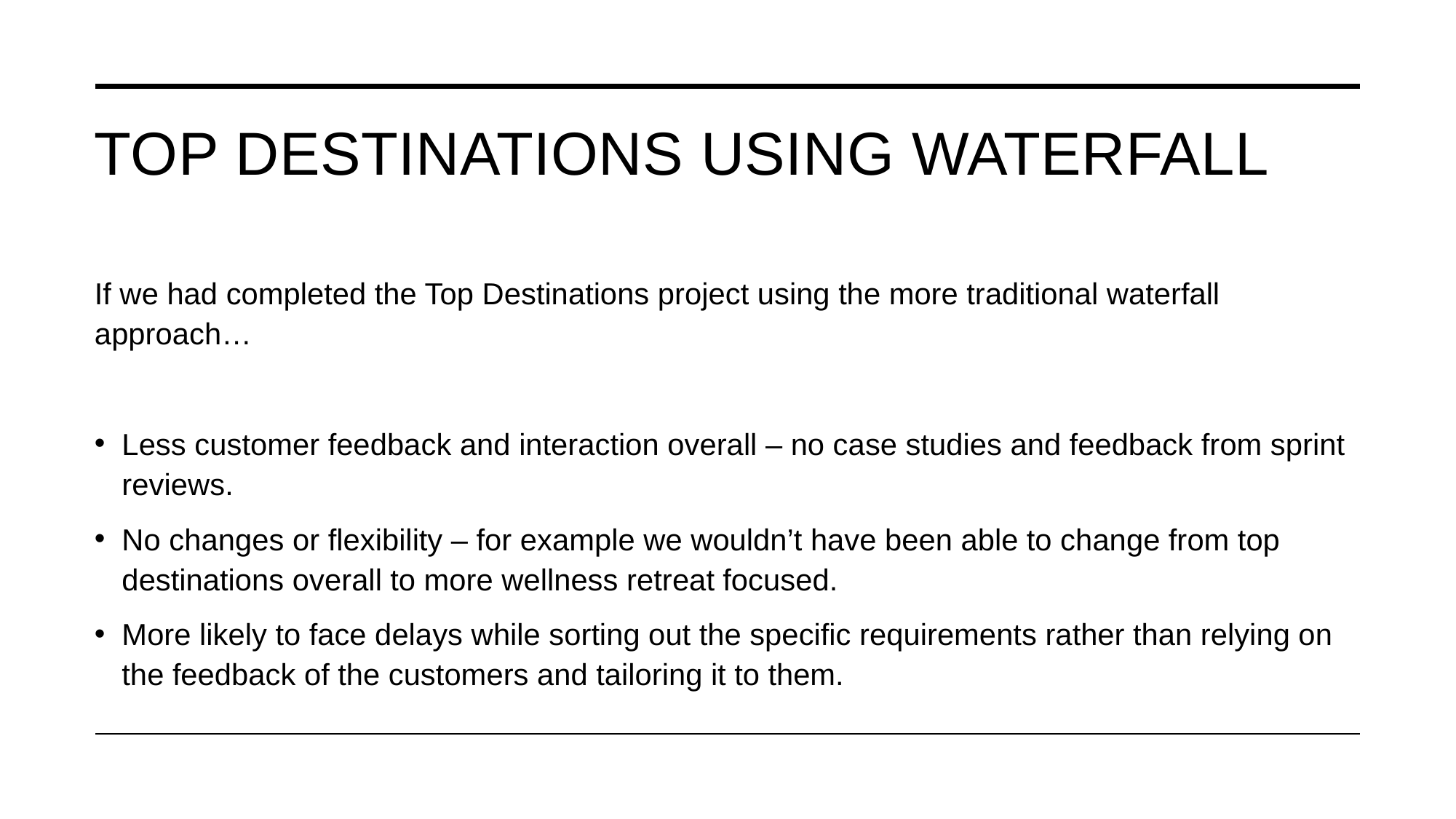

# Top destinations using Waterfall
If we had completed the Top Destinations project using the more traditional waterfall approach…

Less customer feedback and interaction overall – no case studies and feedback from sprint reviews.
No changes or flexibility – for example we wouldn’t have been able to change from top destinations overall to more wellness retreat focused.
More likely to face delays while sorting out the specific requirements rather than relying on the feedback of the customers and tailoring it to them.